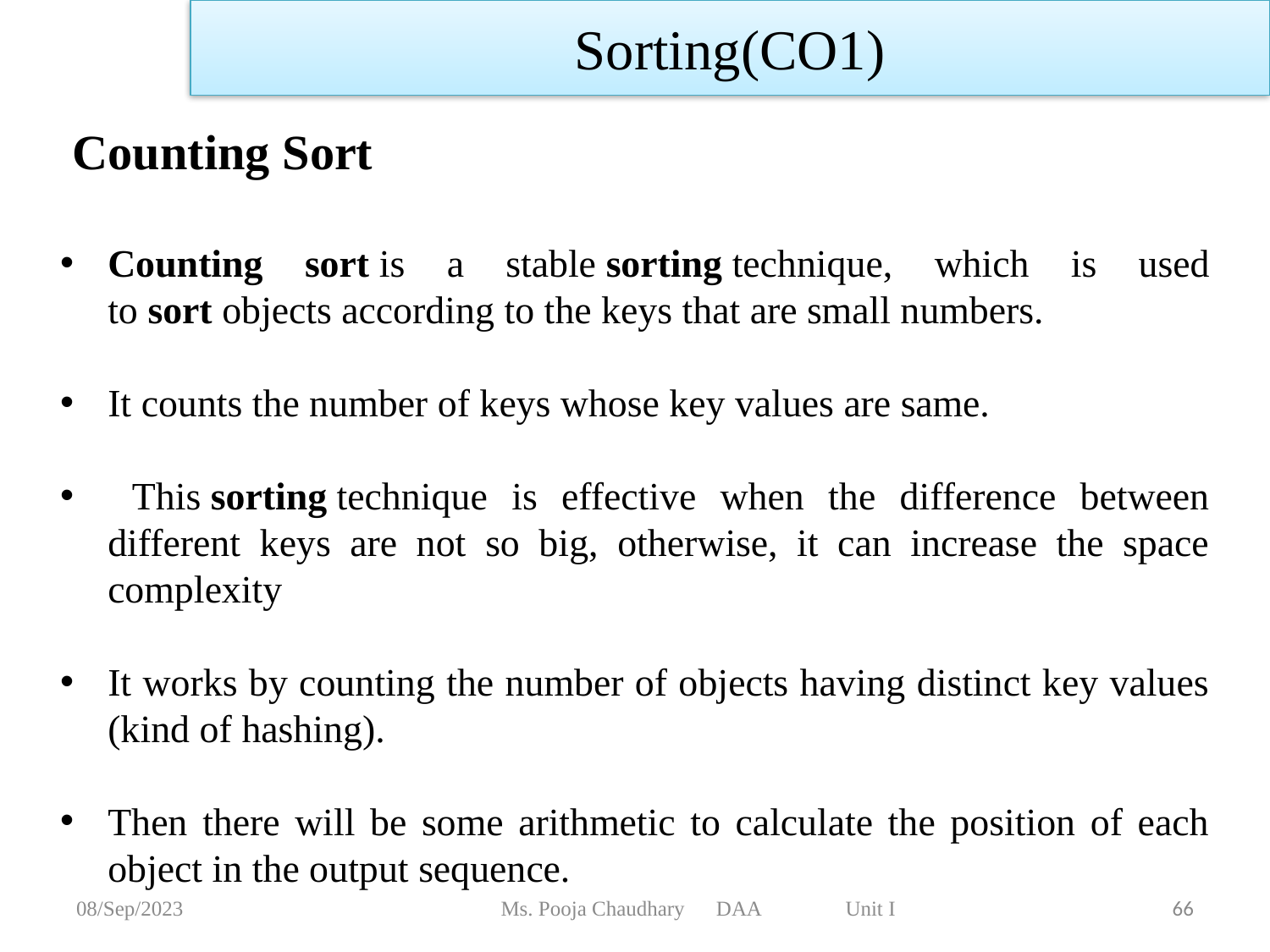

Sorting(CO1)
 Counting Sort

Counting sort is a stable sorting technique, which is used to sort objects according to the keys that are small numbers.

It counts the number of keys whose key values are same.

 This sorting technique is effective when the difference between different keys are not so big, otherwise, it can increase the space complexity

It works by counting the number of objects having distinct key values (kind of hashing).

Then there will be some arithmetic to calculate the position of each object in the output sequence.

08/Sep/2023
Ms. Pooja Chaudhary      DAA                Unit I
66